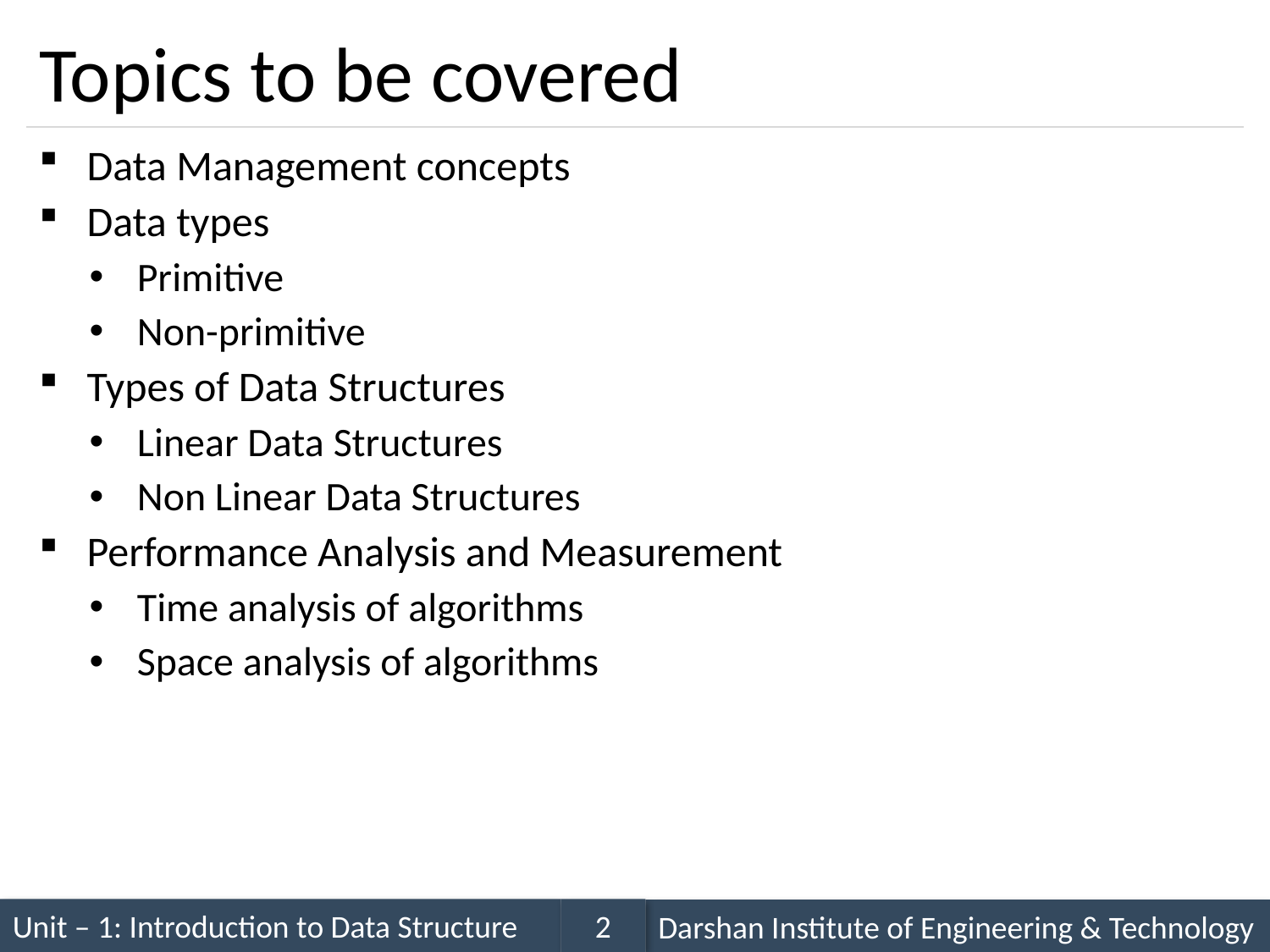

# Topics to be covered
Data Management concepts
Data types
Primitive
Non-primitive
Types of Data Structures
Linear Data Structures
Non Linear Data Structures
Performance Analysis and Measurement
Time analysis of algorithms
Space analysis of algorithms